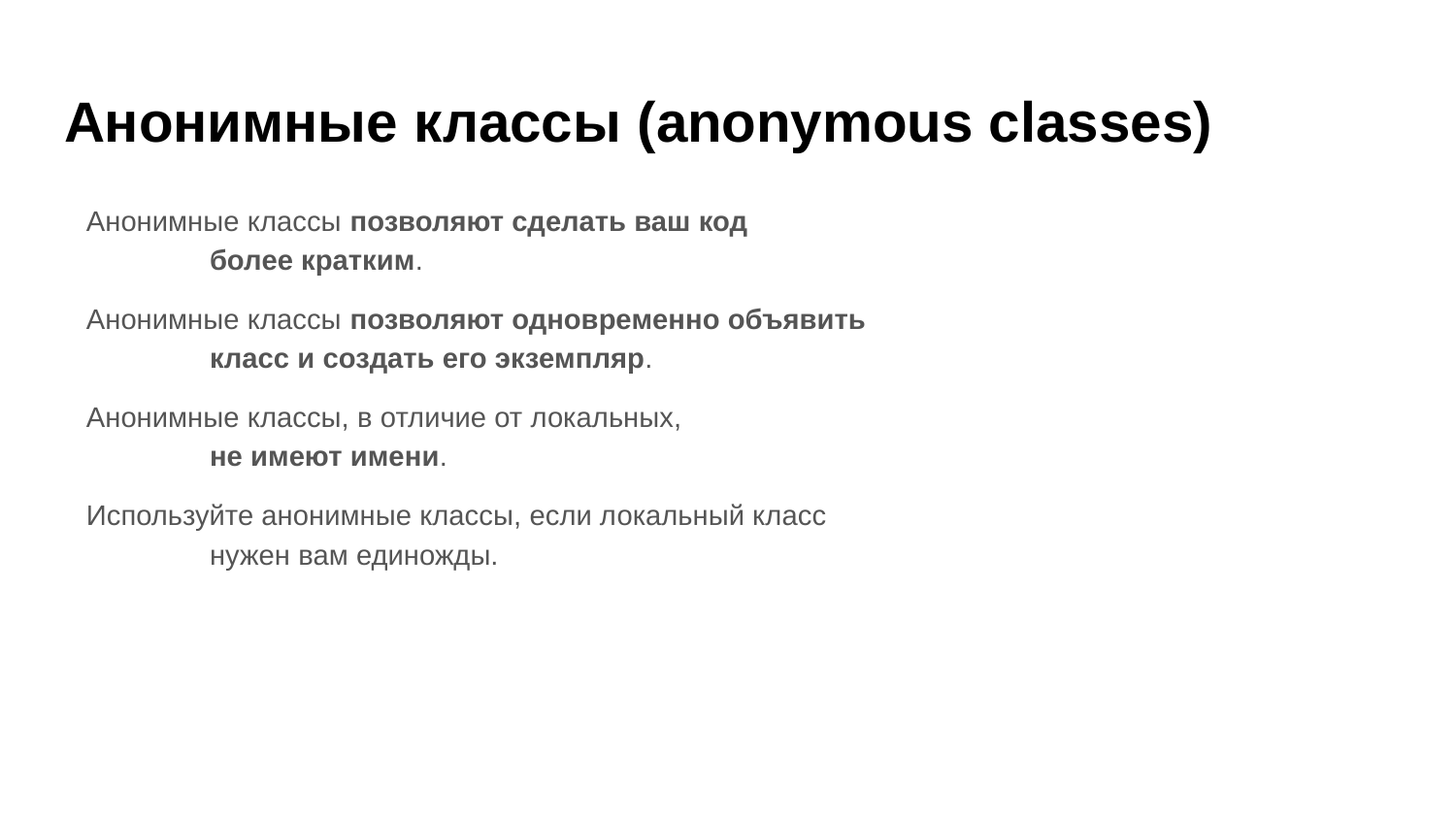

# Анонимные классы (anonymous classes)

Анонимные классы позволяют сделать ваш код
более кратким.
Анонимные классы позволяют одновременно объявить
класс и создать его экземпляр.
Анонимные классы, в отличие от локальных,
не имеют имени.
Используйте анонимные классы, если локальный класс
нужен вам единожды.